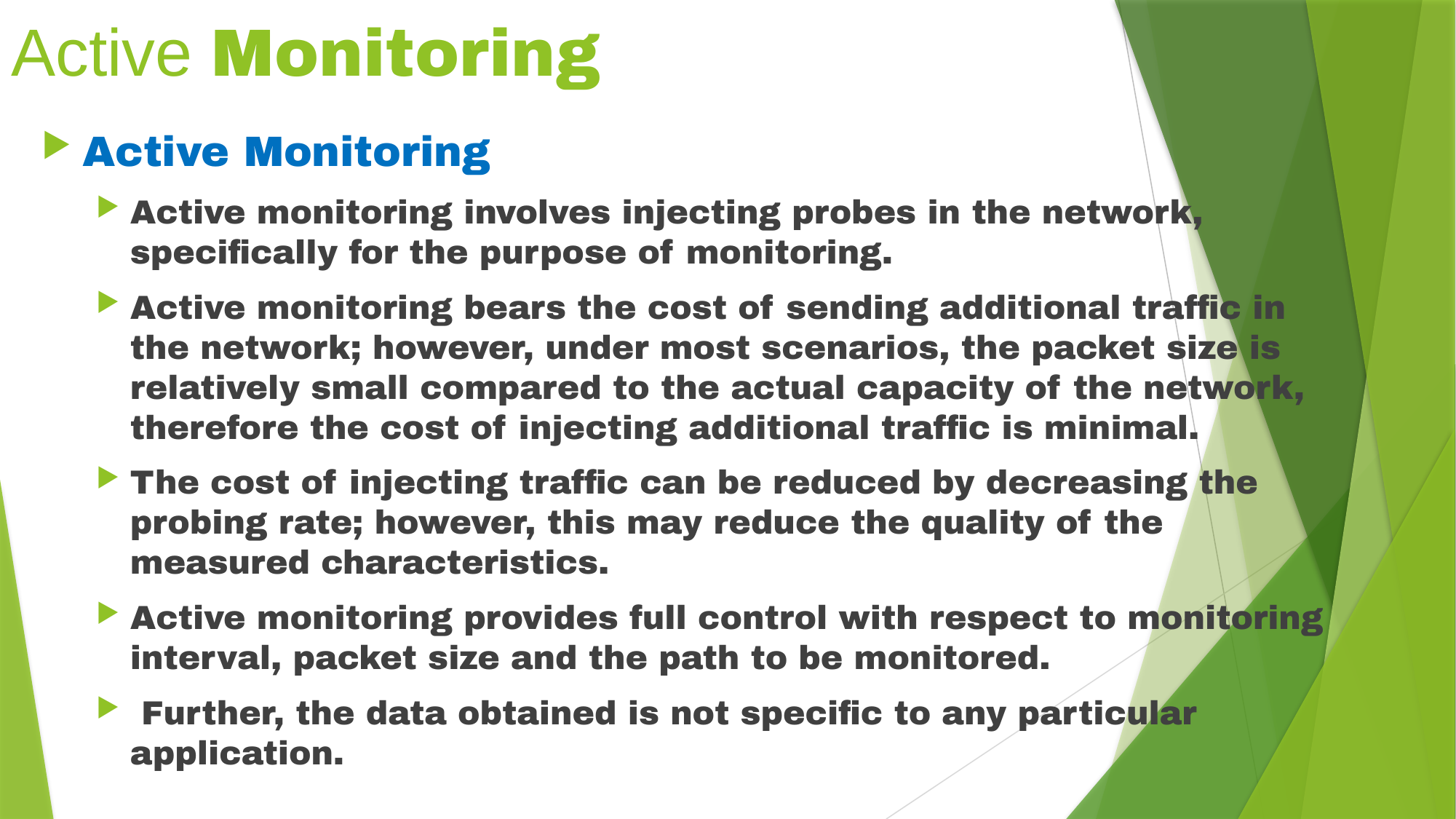

# Active Monitoring
Active Monitoring
Active monitoring involves injecting probes in the network, specifically for the purpose of monitoring.
Active monitoring bears the cost of sending additional traffic in the network; however, under most scenarios, the packet size is relatively small compared to the actual capacity of the network, therefore the cost of injecting additional traffic is minimal.
The cost of injecting traffic can be reduced by decreasing the probing rate; however, this may reduce the quality of the measured characteristics.
Active monitoring provides full control with respect to monitoring interval, packet size and the path to be monitored.
 Further, the data obtained is not specific to any particular application.